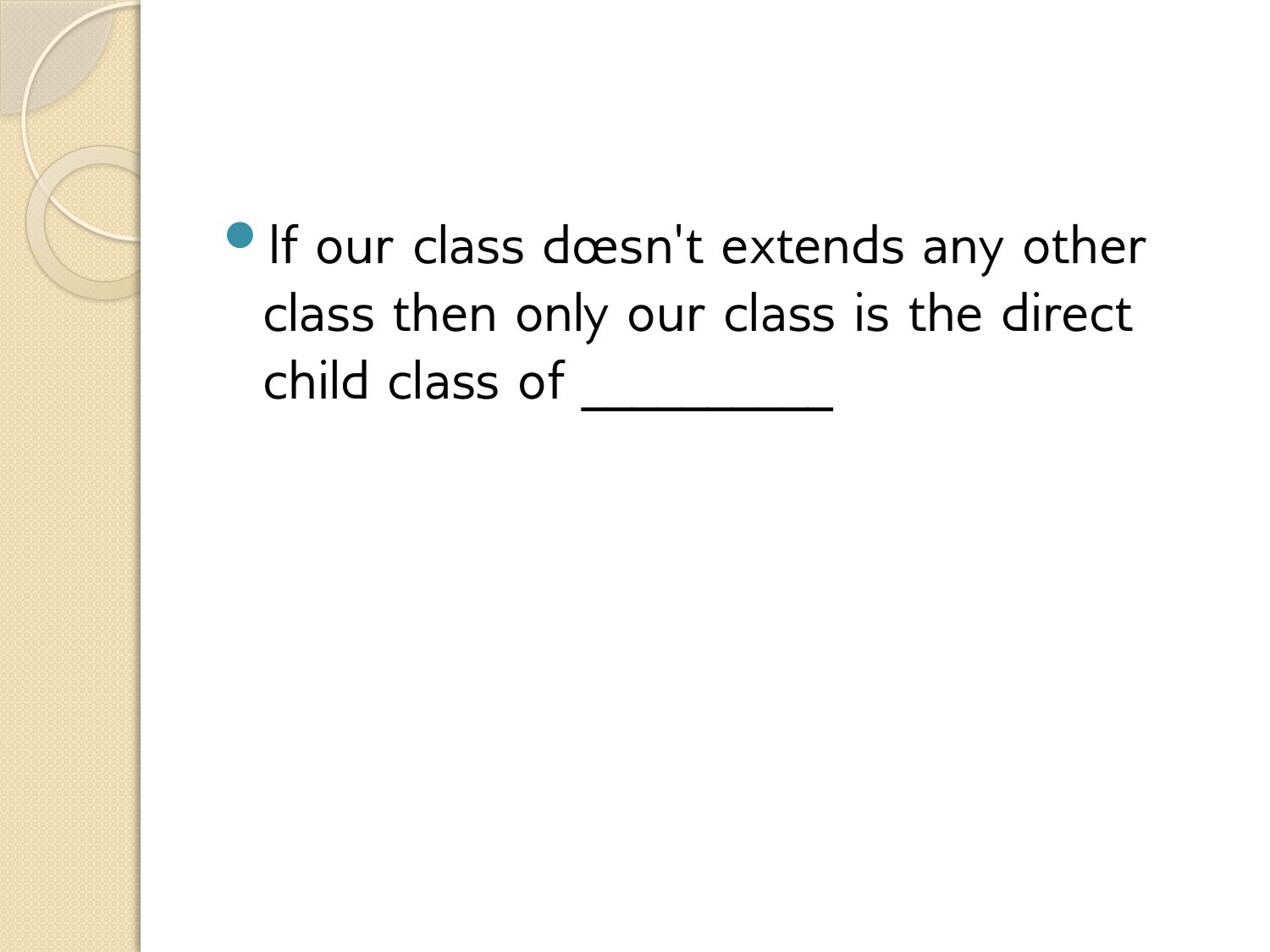

#
If our class doesn't extends any other class then only our class is the direct child class of __________